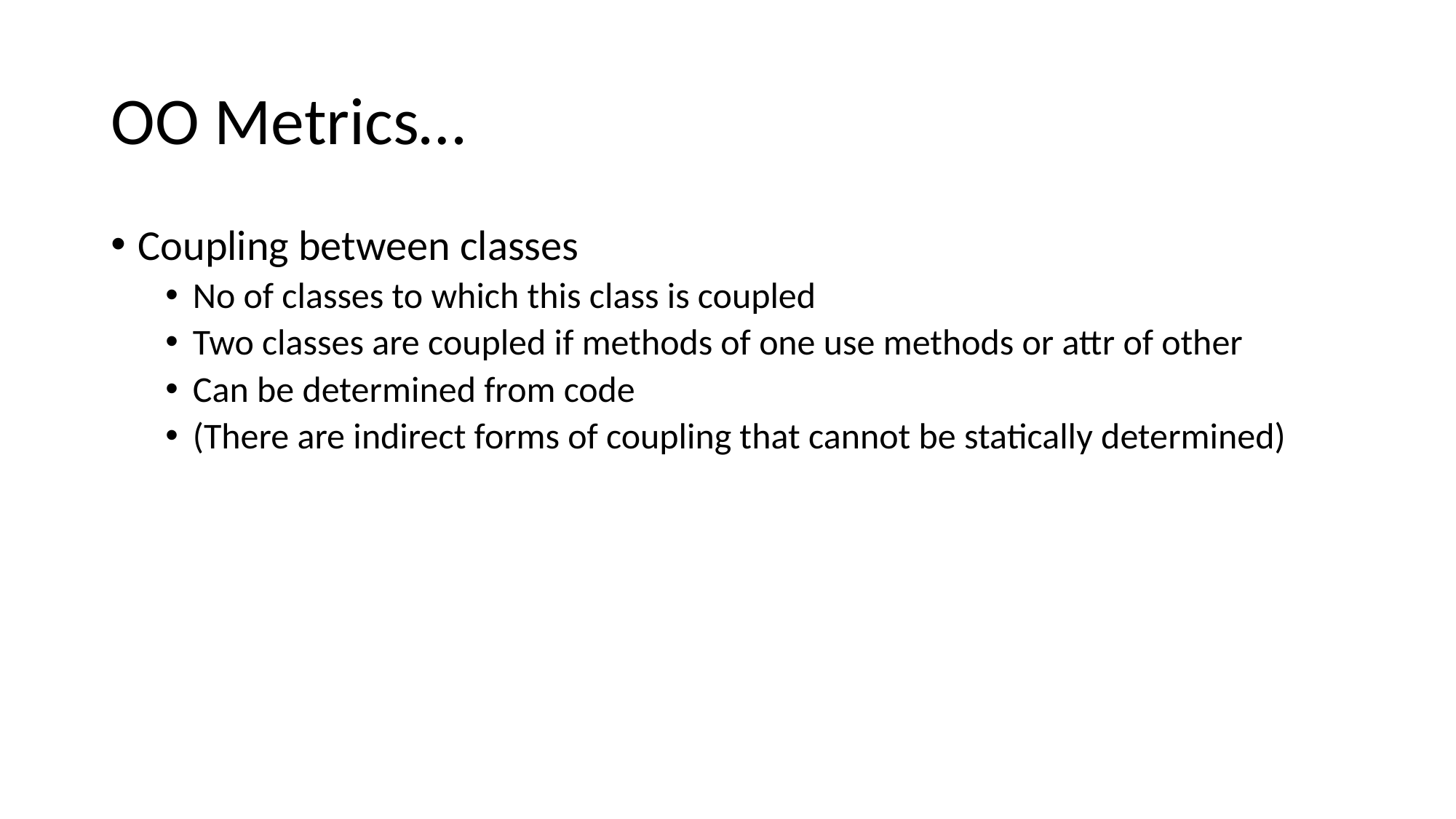

# OO Metrics…
Coupling between classes
No of classes to which this class is coupled
Two classes are coupled if methods of one use methods or attr of other
Can be determined from code
(There are indirect forms of coupling that cannot be statically determined)